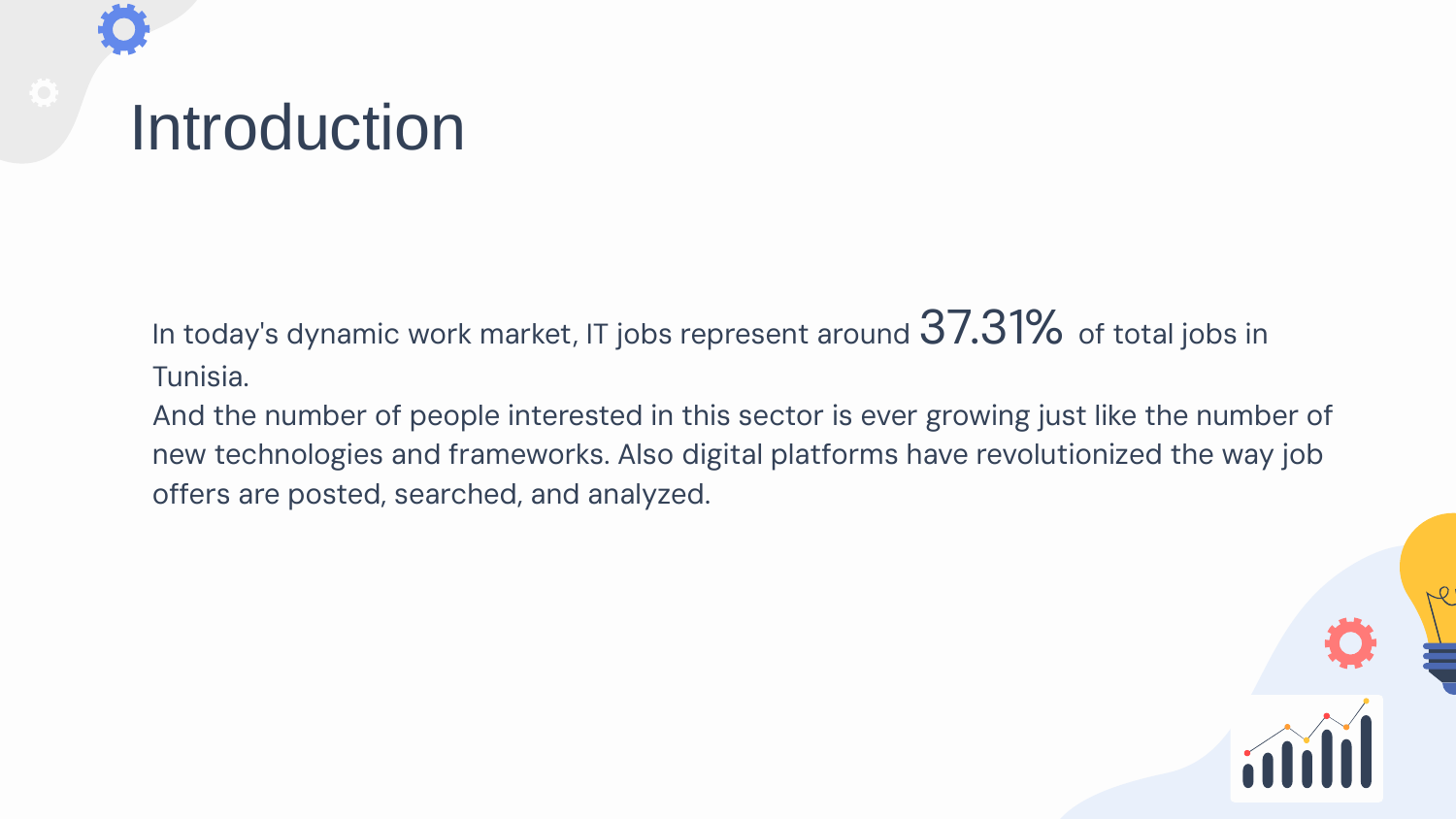

# Introduction
In today's dynamic work market, IT jobs represent around 37.31% of total jobs in Tunisia.
And the number of people interested in this sector is ever growing just like the number of new technologies and frameworks. Also digital platforms have revolutionized the way job offers are posted, searched, and analyzed.